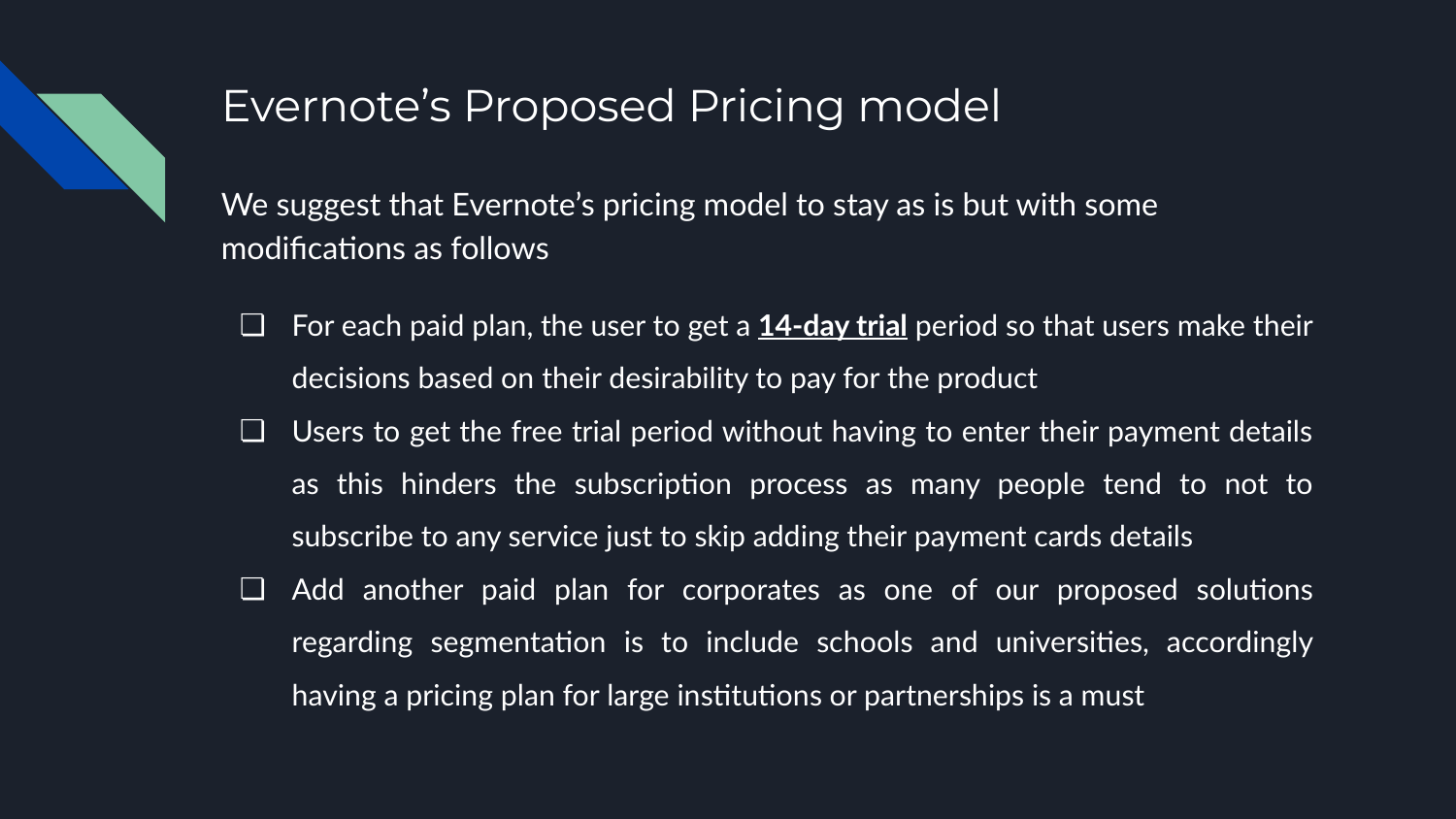

# Evernote’s Proposed Pricing model

We suggest that Evernote’s pricing model to stay as is but with some modifications as follows
For each paid plan, the user to get a 14-day trial period so that users make their decisions based on their desirability to pay for the product
Users to get the free trial period without having to enter their payment details as this hinders the subscription process as many people tend to not to subscribe to any service just to skip adding their payment cards details
Add another paid plan for corporates as one of our proposed solutions regarding segmentation is to include schools and universities, accordingly having a pricing plan for large institutions or partnerships is a must